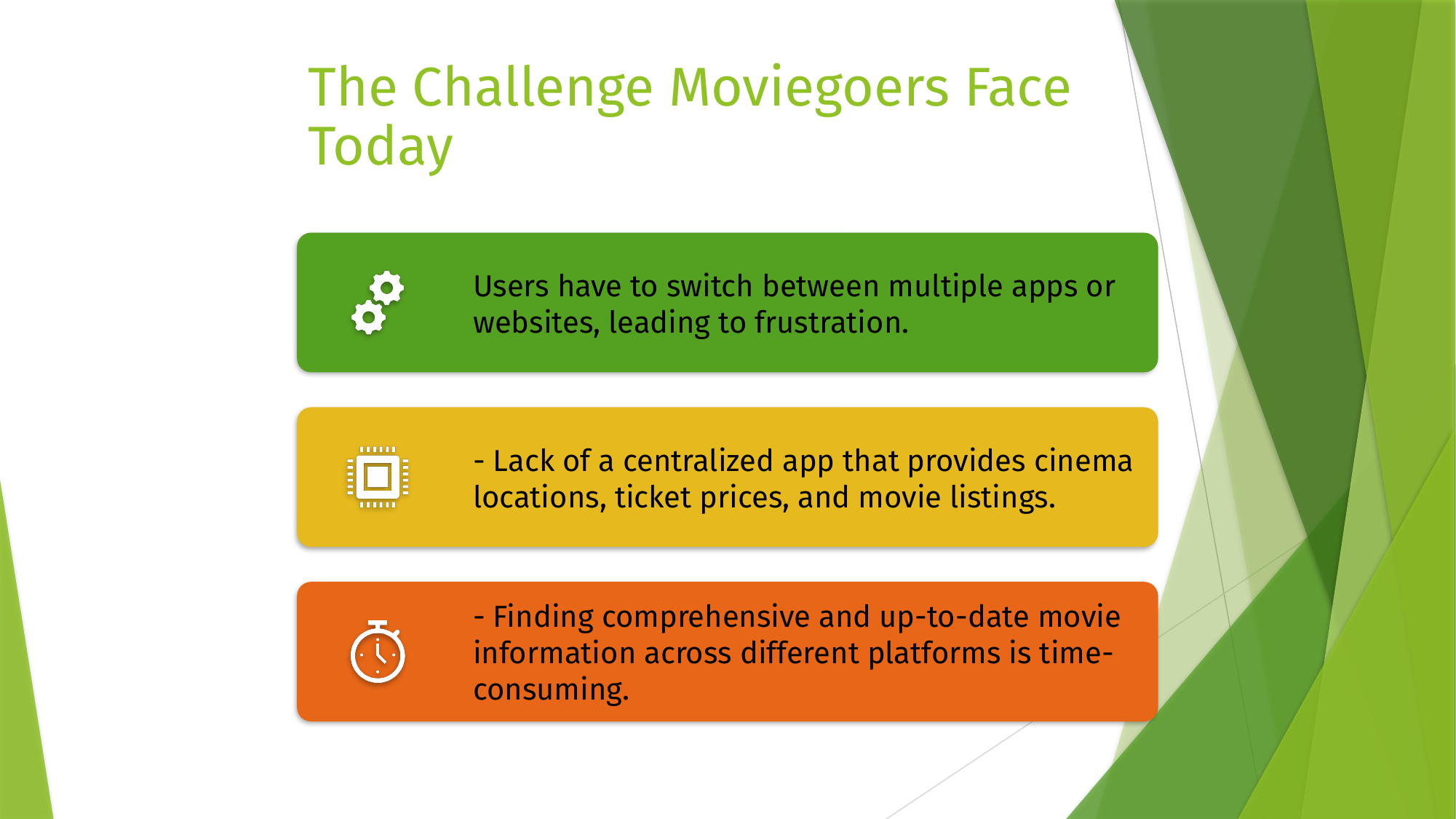

# The Challenge Moviegoers Face Today
Users have to switch between multiple apps or websites, leading to frustration.
- Lack of a centralized app that provides cinema locations, ticket prices, and movie listings.
- Finding comprehensive and up-to-date movie information across different platforms is time-consuming.